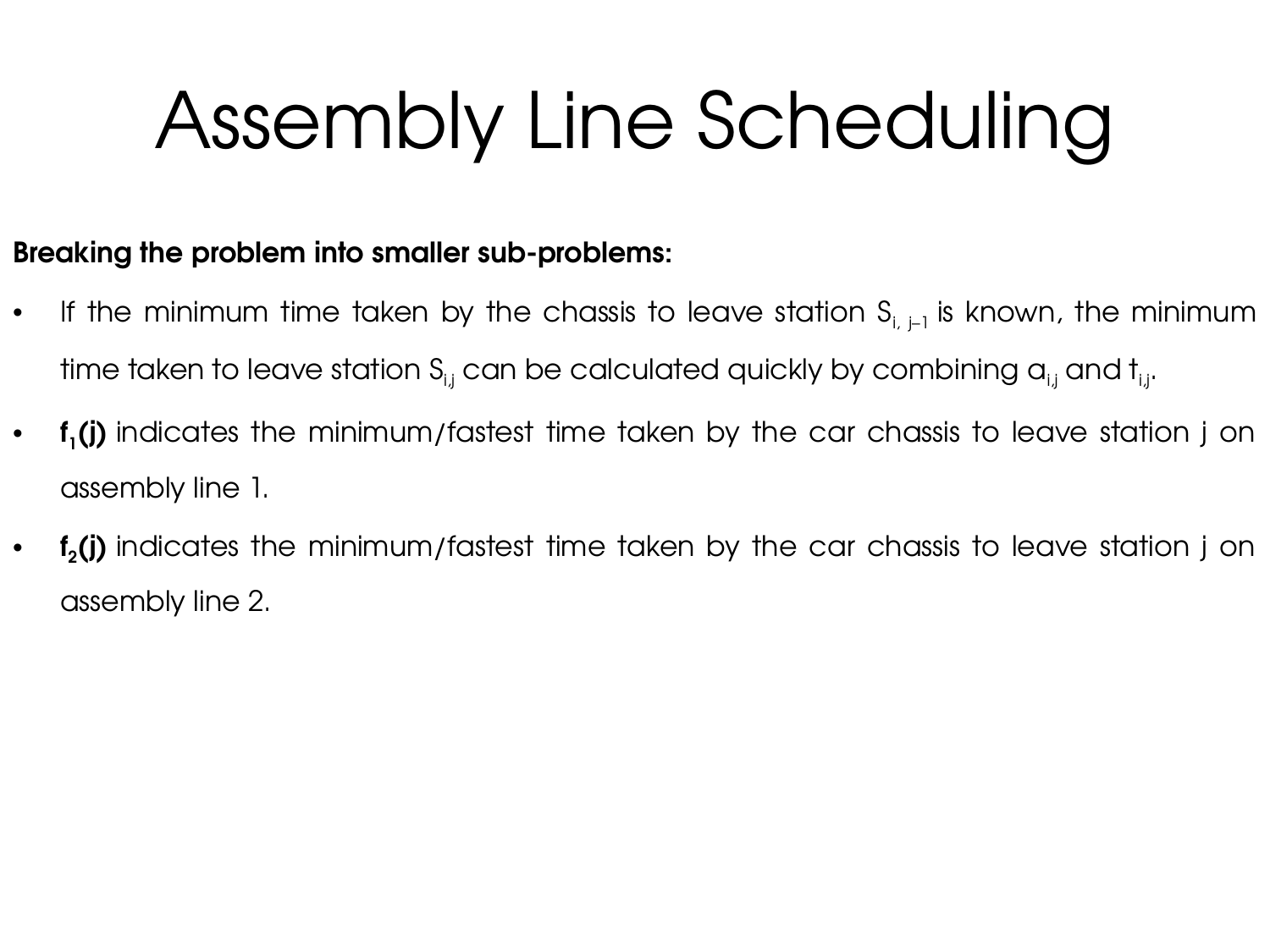

# Assembly Line Scheduling
Breaking the problem into smaller sub-problems:
If the minimum time taken by the chassis to leave station Si, j–1 is known, the minimum time taken to leave station Si,j can be calculated quickly by combining ai,j and ti,j.
f1(j) indicates the minimum/fastest time taken by the car chassis to leave station j on assembly line 1.
f2(j) indicates the minimum/fastest time taken by the car chassis to leave station j on assembly line 2.